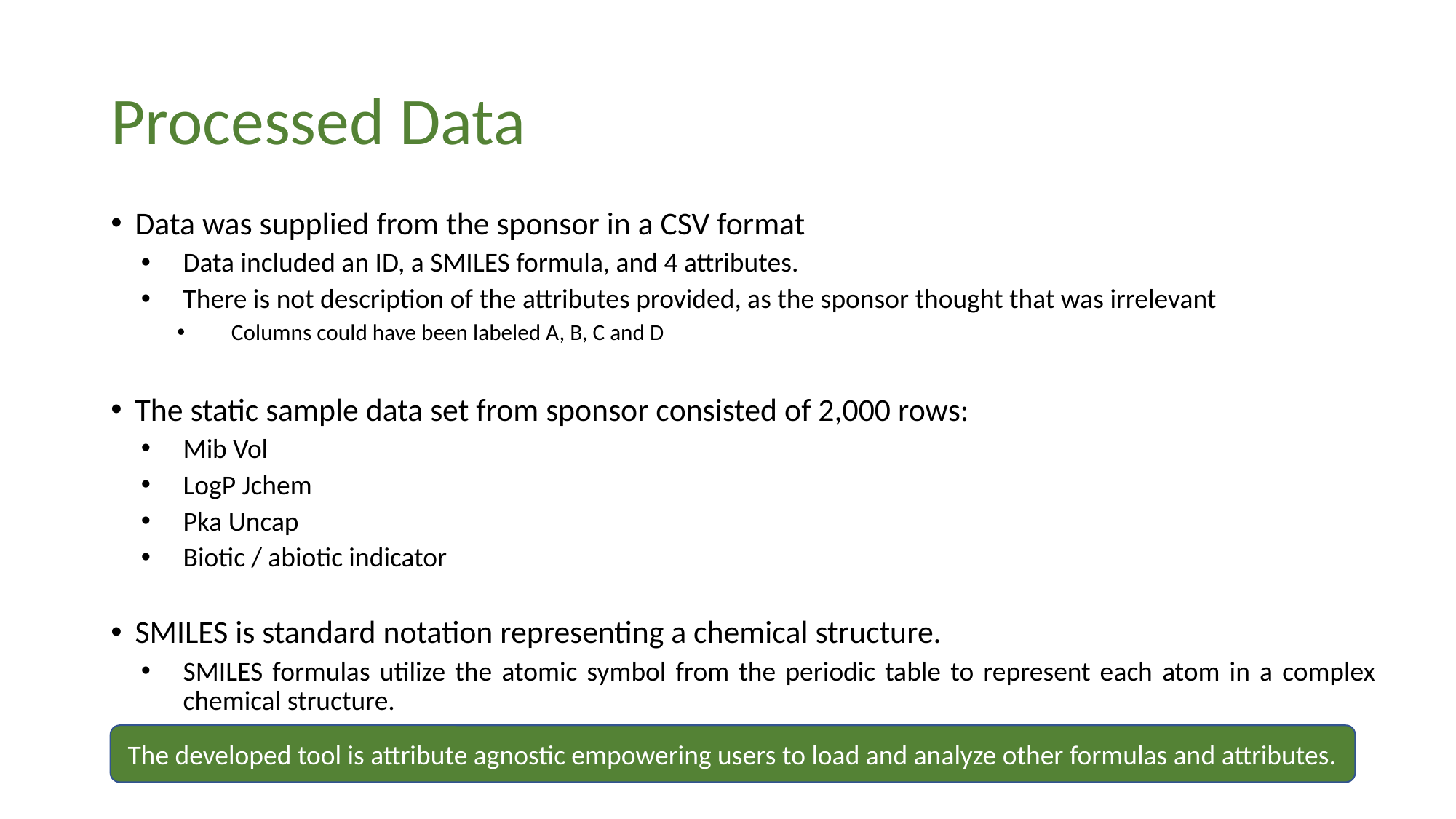

# Processed Data
Data was supplied from the sponsor in a CSV format
Data included an ID, a SMILES formula, and 4 attributes.
There is not description of the attributes provided, as the sponsor thought that was irrelevant
Columns could have been labeled A, B, C and D

The static sample data set from sponsor consisted of 2,000 rows:
Mib Vol
LogP Jchem
Pka Uncap
Biotic / abiotic indicator

SMILES is standard notation representing a chemical structure.
SMILES formulas utilize the atomic symbol from the periodic table to represent each atom in a complex chemical structure.
The developed tool is attribute agnostic empowering users to load and analyze other formulas and attributes.